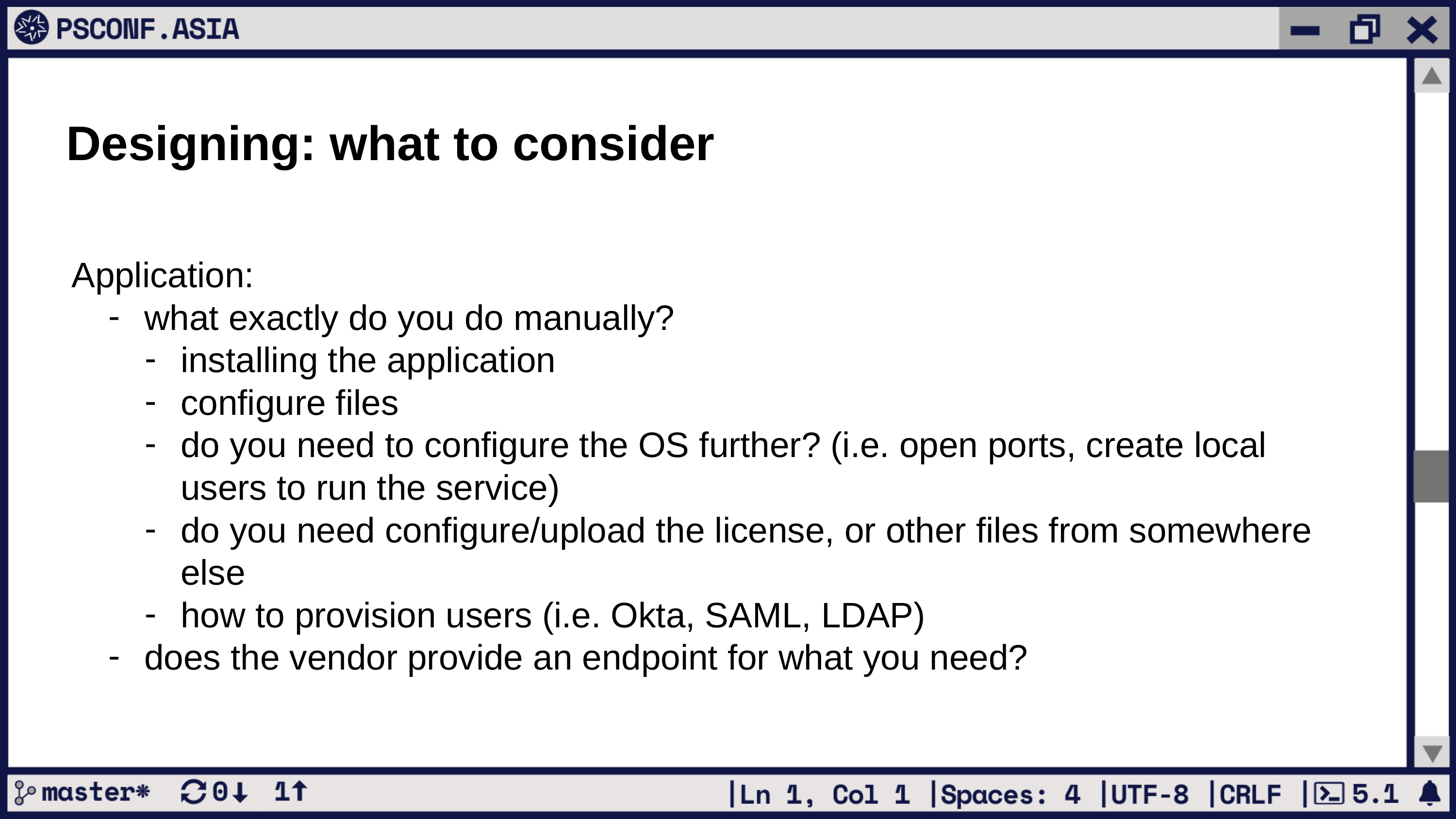

Designing: what to consider

Application:
what exactly do you do manually?
installing the application
configure files
do you need to configure the OS further? (i.e. open ports, create local users to run the service)
do you need configure/upload the license, or other files from somewhere else
how to provision users (i.e. Okta, SAML, LDAP)
does the vendor provide an endpoint for what you need?